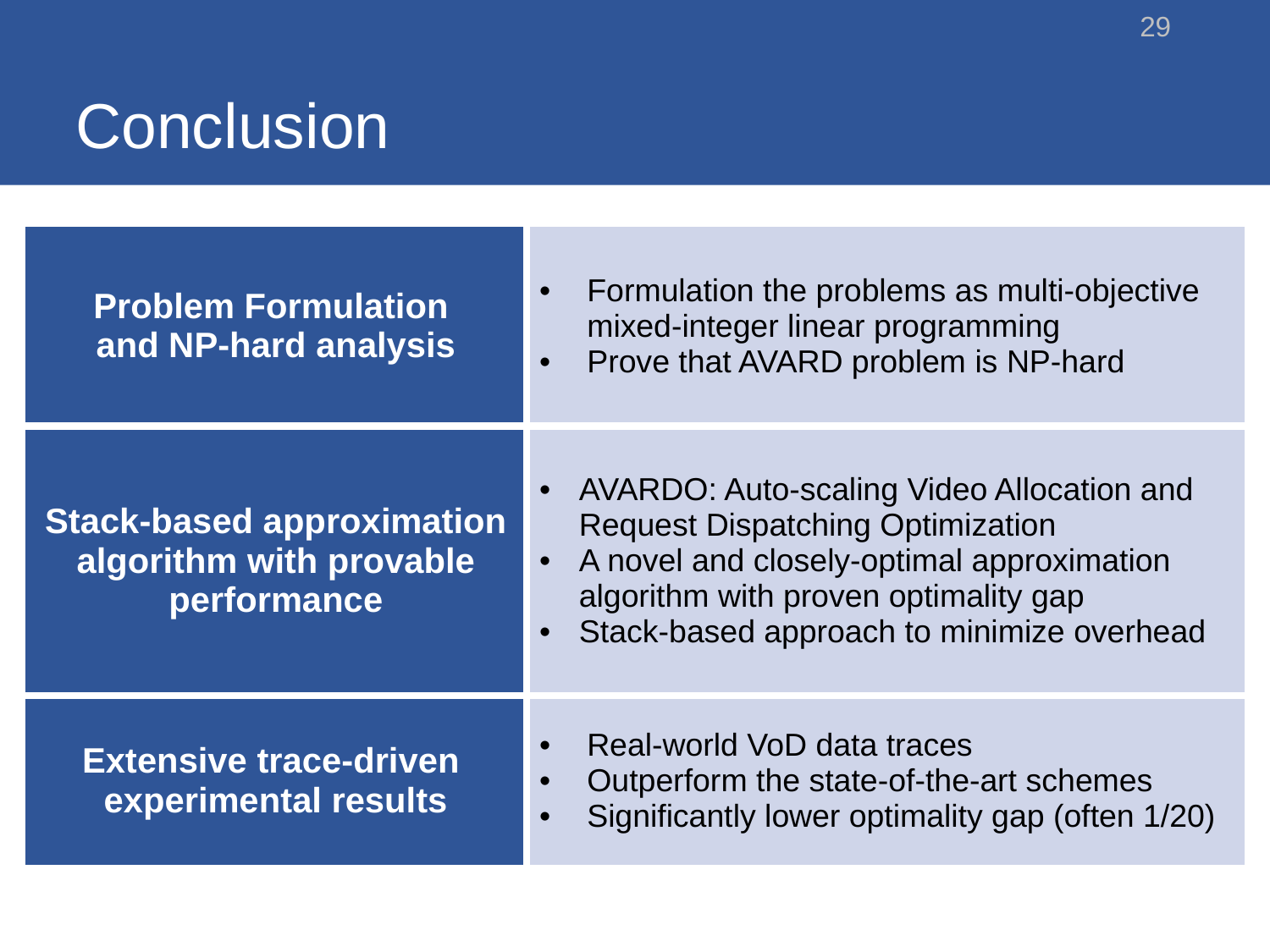

# Conclusion
29
| Problem Formulation and NP-hard analysis | Formulation the problems as multi-objective mixed-integer linear programming Prove that AVARD problem is NP-hard |
| --- | --- |
| Stack-based approximation algorithm with provable performance | AVARDO: Auto-scaling Video Allocation and Request Dispatching Optimization A novel and closely-optimal approximation algorithm with proven optimality gap Stack-based approach to minimize overhead |
| Extensive trace-driven experimental results | Real-world VoD data traces Outperform the state-of-the-art schemes Significantly lower optimality gap (often 1/20) |